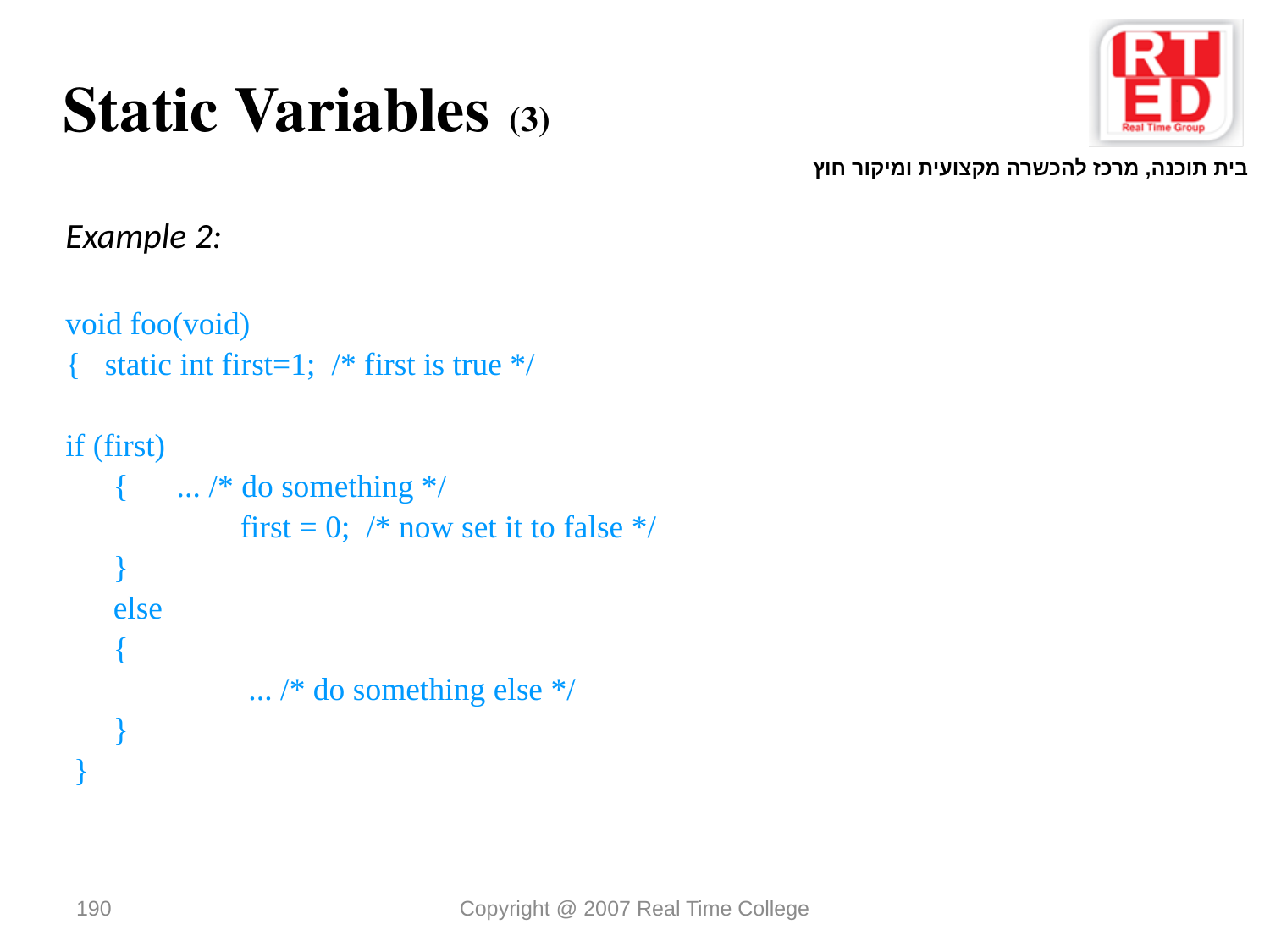

# Static Variables (3)
Example 2:

void foo(void)
{   static int first=1;  /* first is true */

if (first)
	{      ... /* do something */
		first = 0;  /* now set it to false */
	}
 	else
	{
		 ... /* do something else */
	}
 }
190
Copyright @ 2007 Real Time College